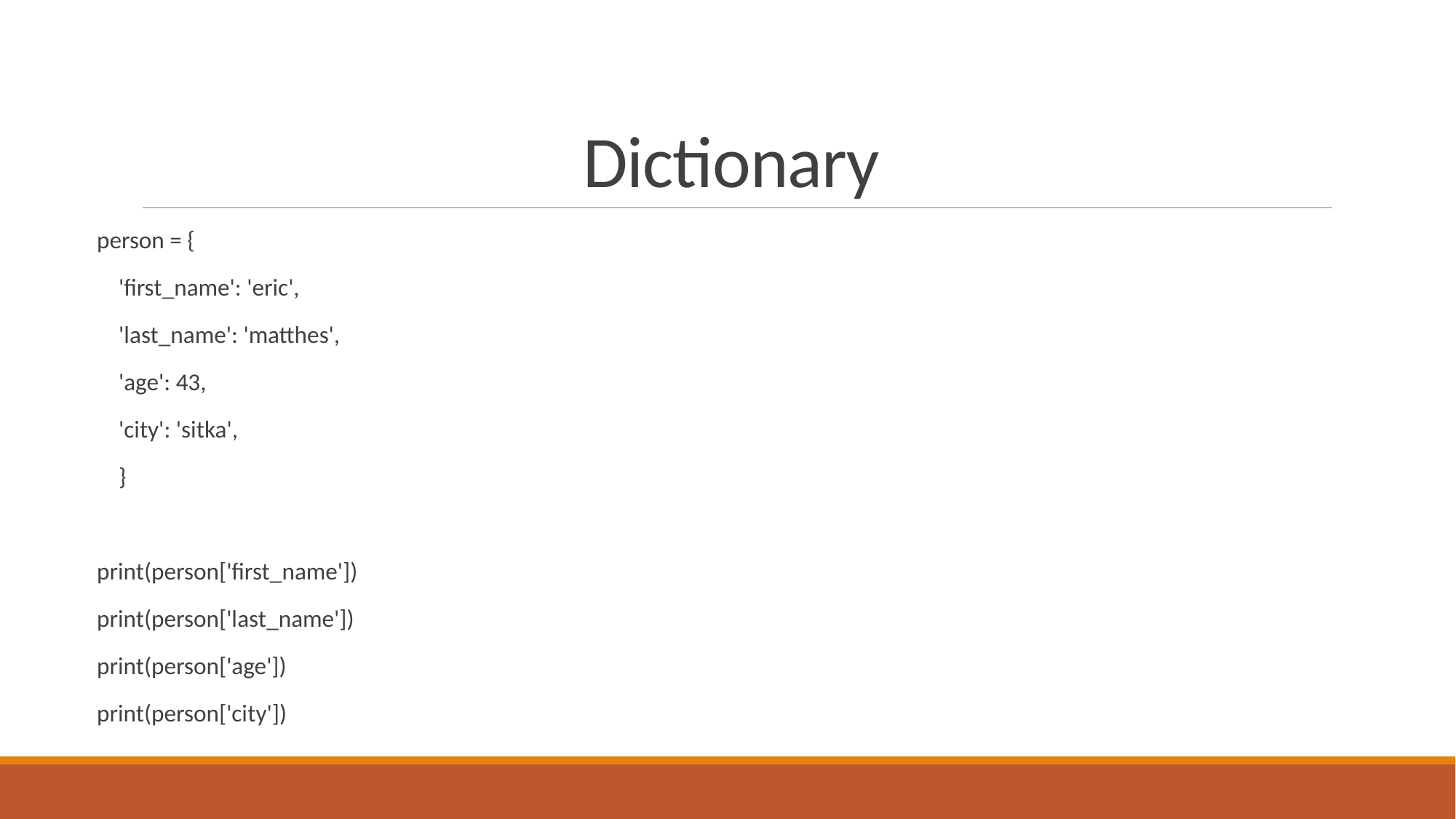

# Dictionary
person = {
    'first_name': 'eric',
    'last_name': 'matthes',
    'age': 43,
    'city': 'sitka',
    }

print(person['first_name'])
print(person['last_name'])
print(person['age'])
print(person['city'])